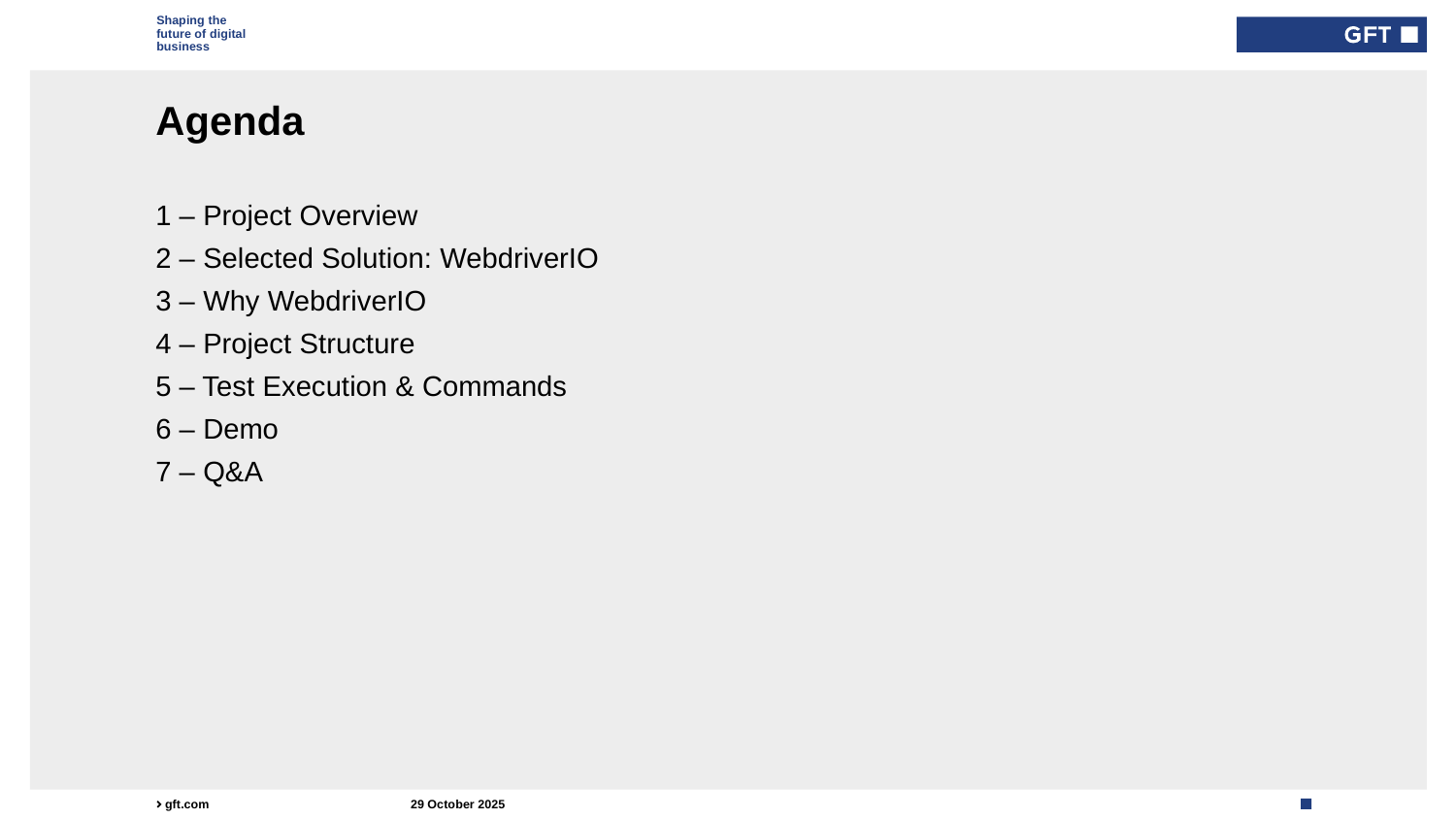

Type here if  add info needed  for every slide

# Agenda
1 – Project Overview
2 – Selected Solution: WebdriverIO
3 – Why WebdriverIO
4 – Project Structure
5 – Test Execution & Commands
6 – Demo
7 – Q&A

29 October 2025